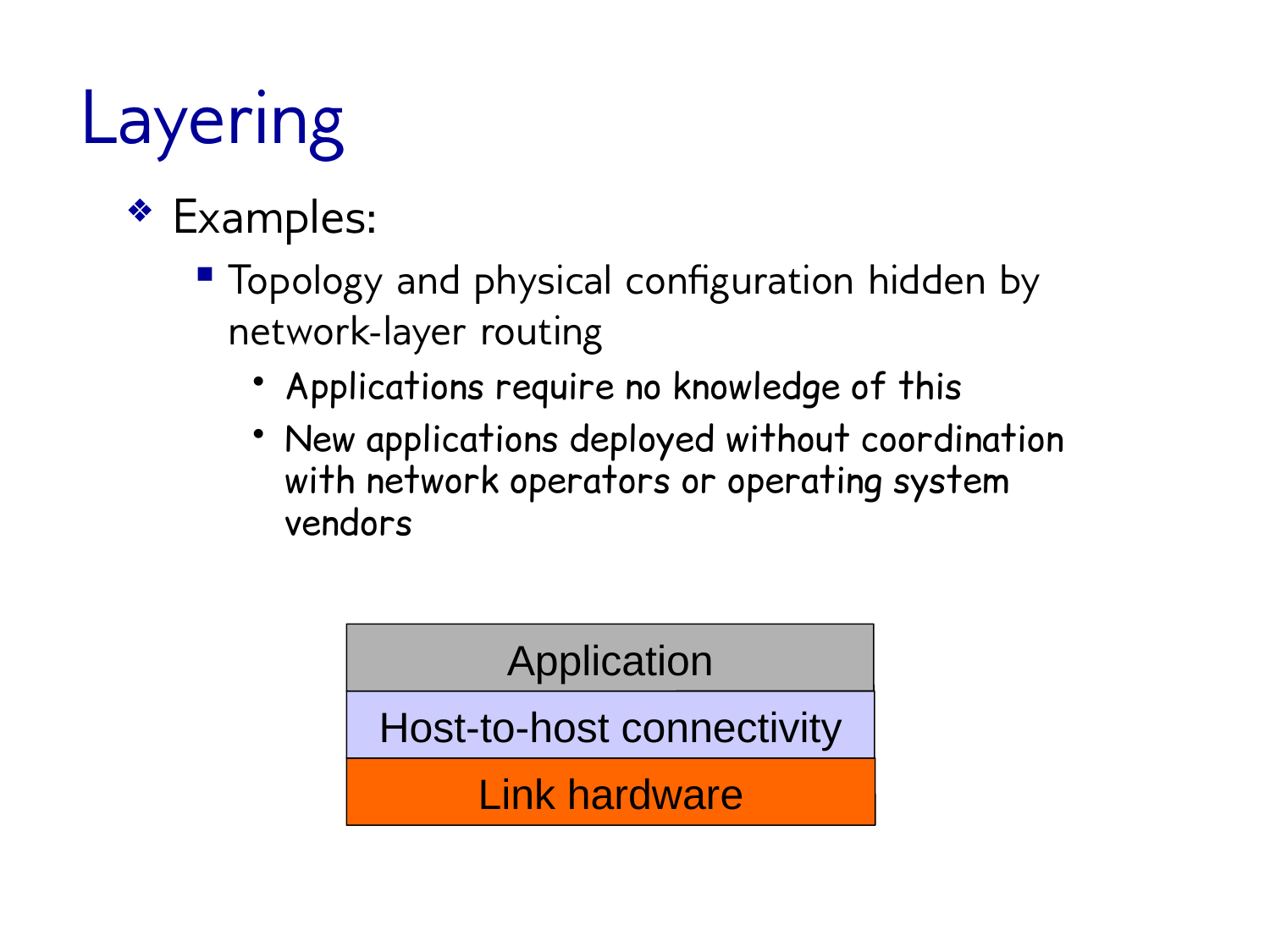

Layering
Examples:
Topology and physical configuration hidden by network-layer routing
Applications require no knowledge of this
New applications deployed without coordination with network operators or operating system vendors

Application

Host-to-host connectivity

Link hardware
3